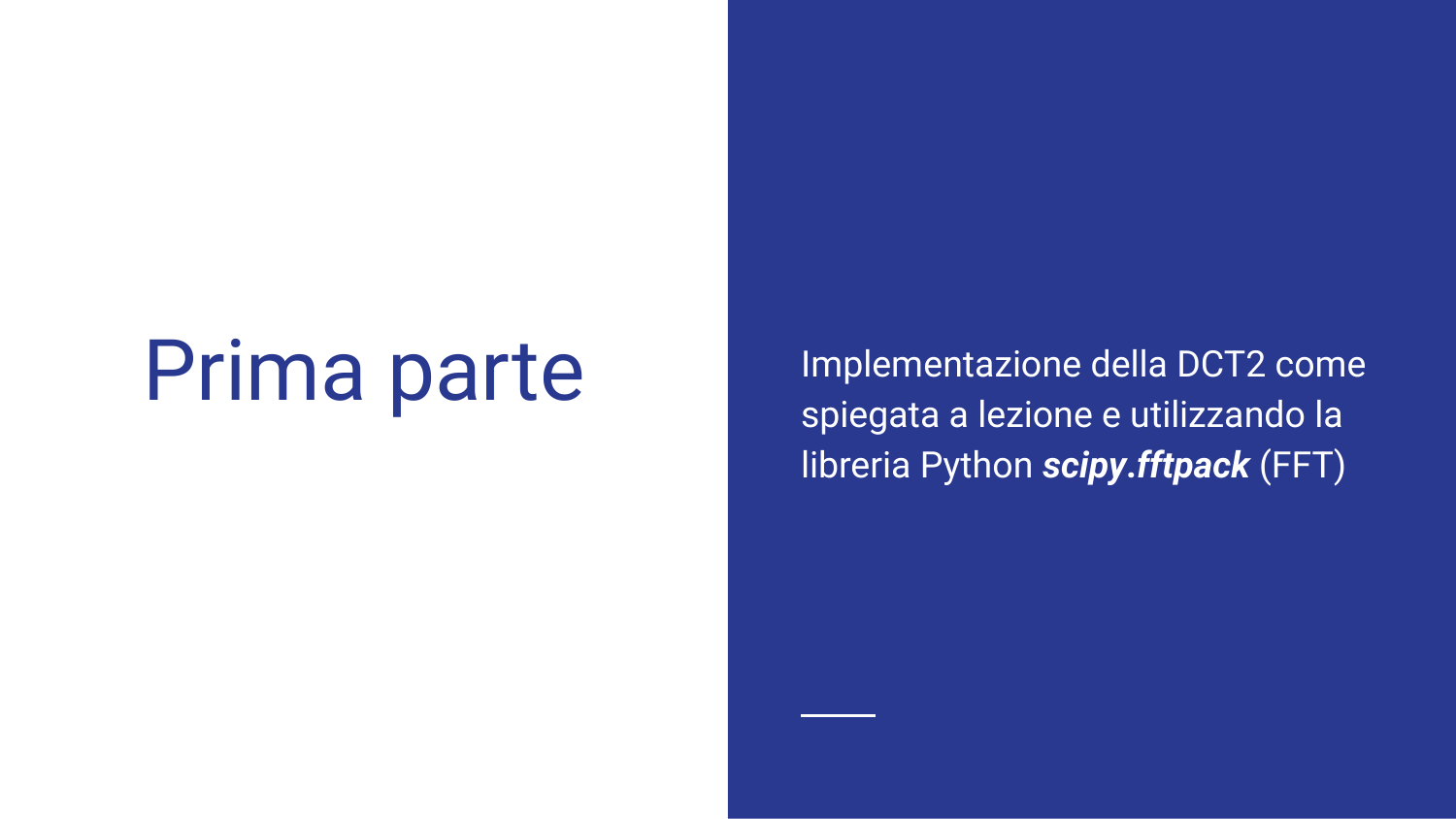

Implementazione della DCT2 come spiegata a lezione e utilizzando la libreria Python scipy.fftpack (FFT)
# Prima parte